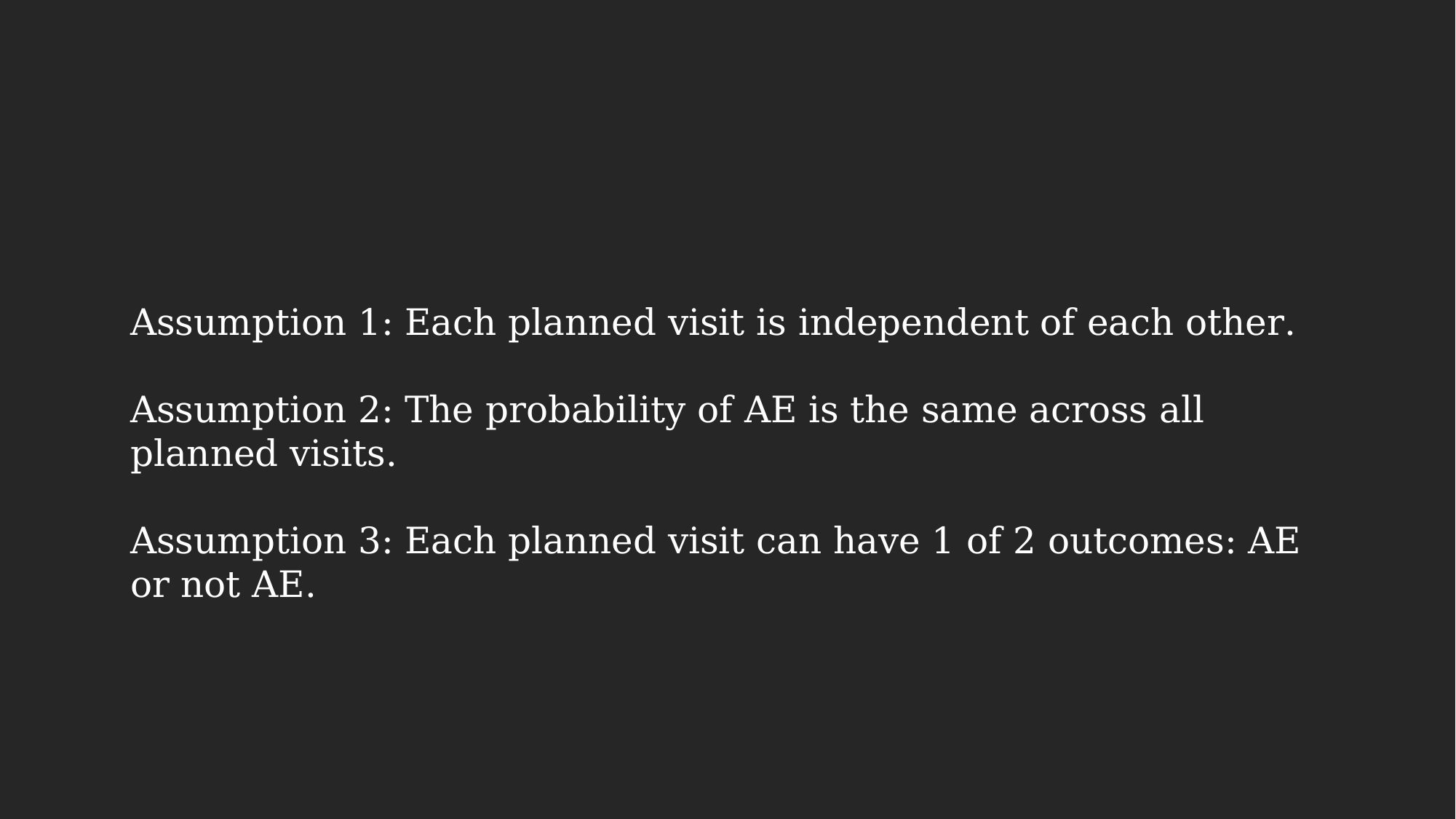

Assumption 1: Each planned visit is independent of each other.

Assumption 2: The probability of AE is the same across all planned visits.

Assumption 3: Each planned visit can have 1 of 2 outcomes: AE or not AE.